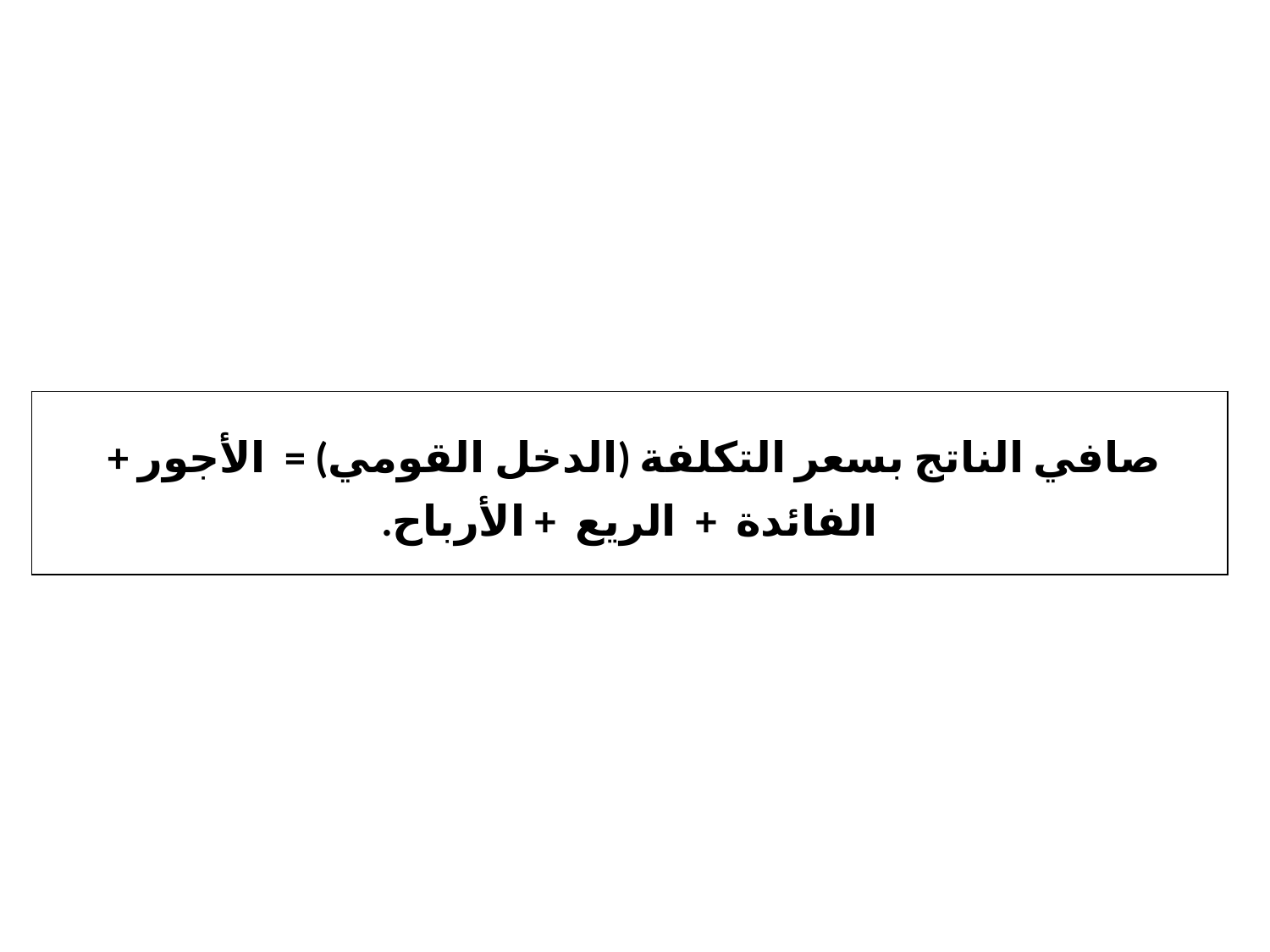

#
| صافي الناتج بسعر التكلفة (الدخل القومي) = الأجور + الفائدة + الريع + الأرباح. |
| --- |